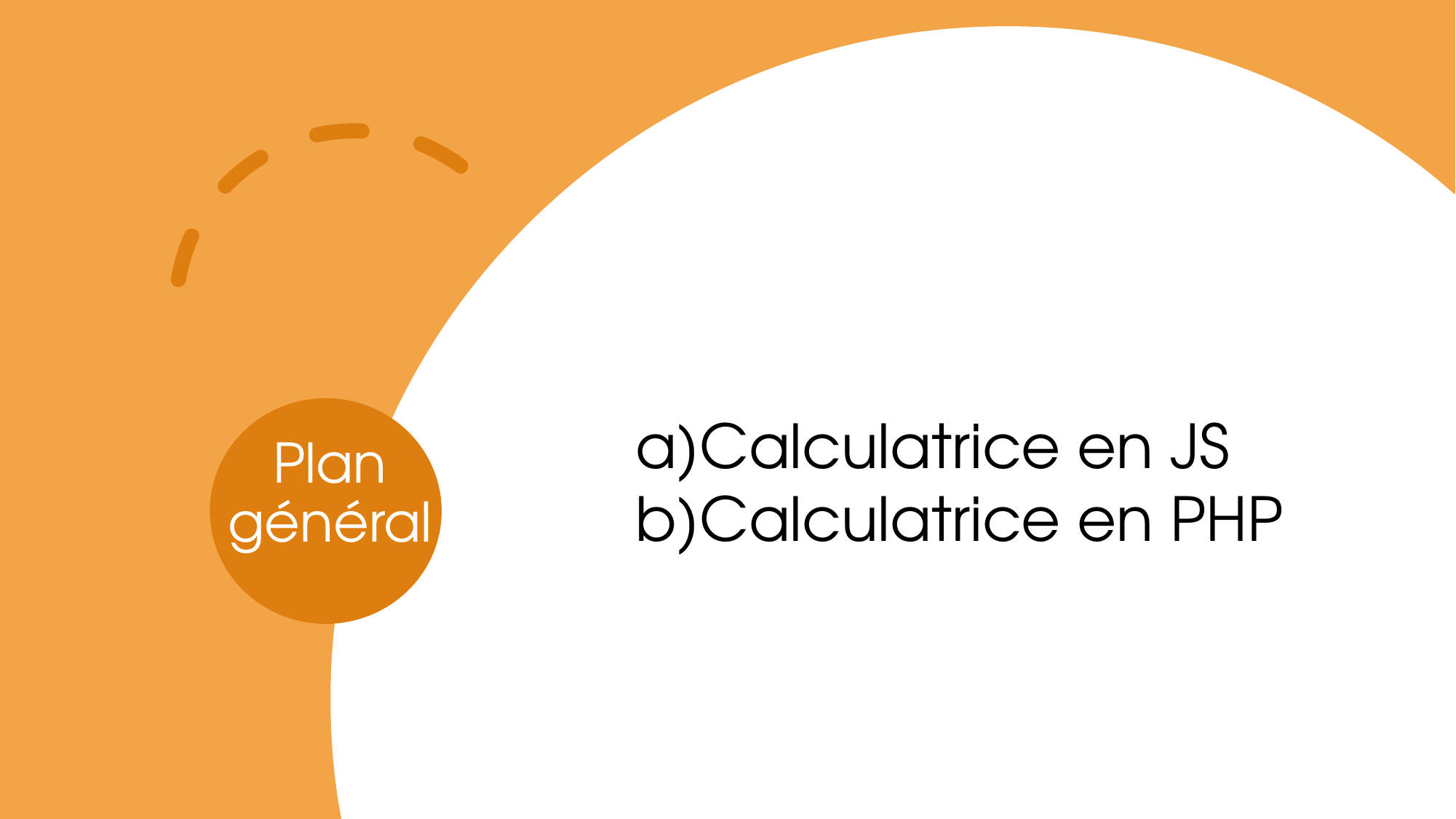

# Plan général

Calculatrice en JS
Calculatrice en PHP